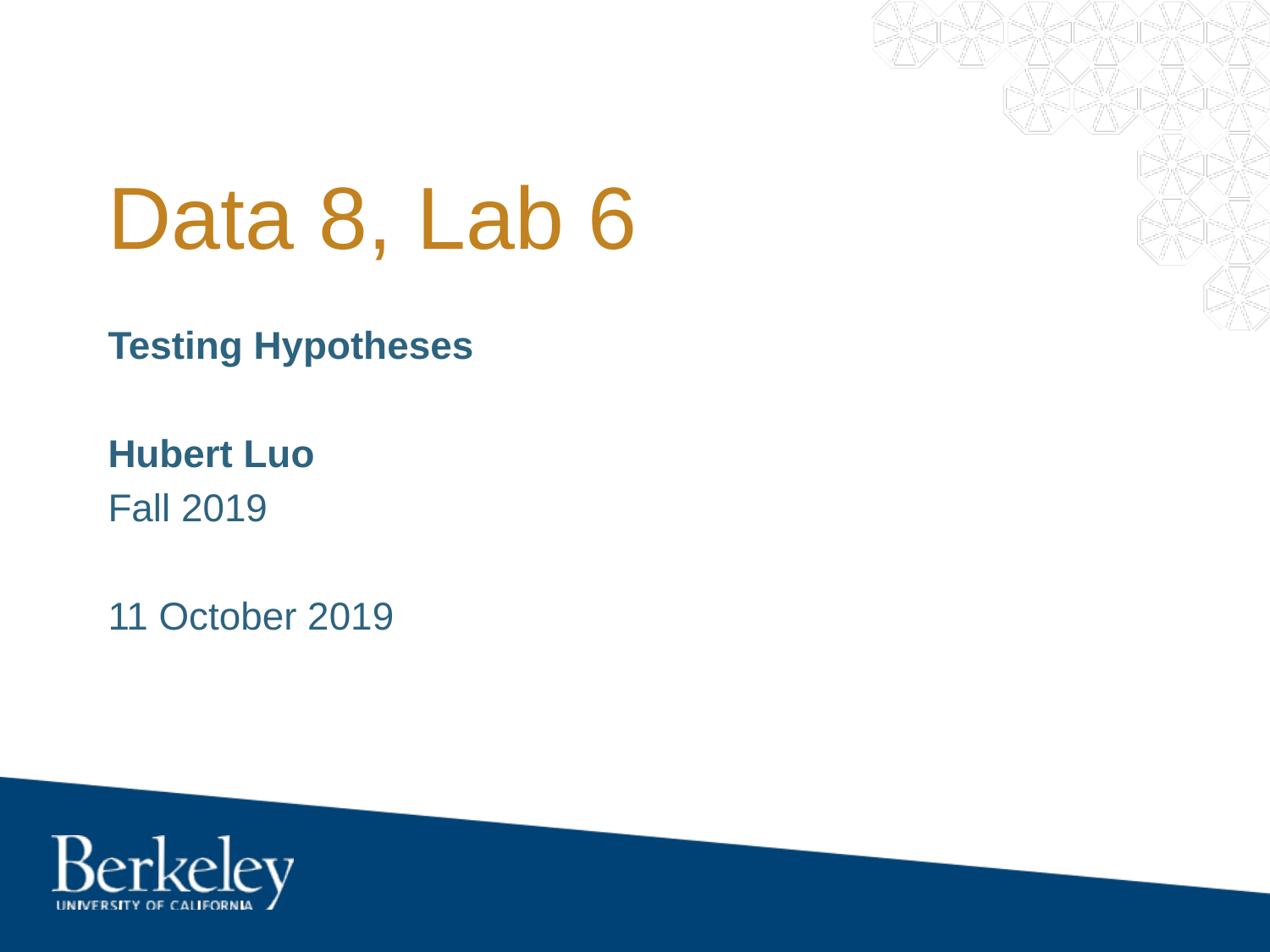

# Data 8, Lab 6
Testing Hypotheses

Hubert Luo
Fall 2019

11 October 2019